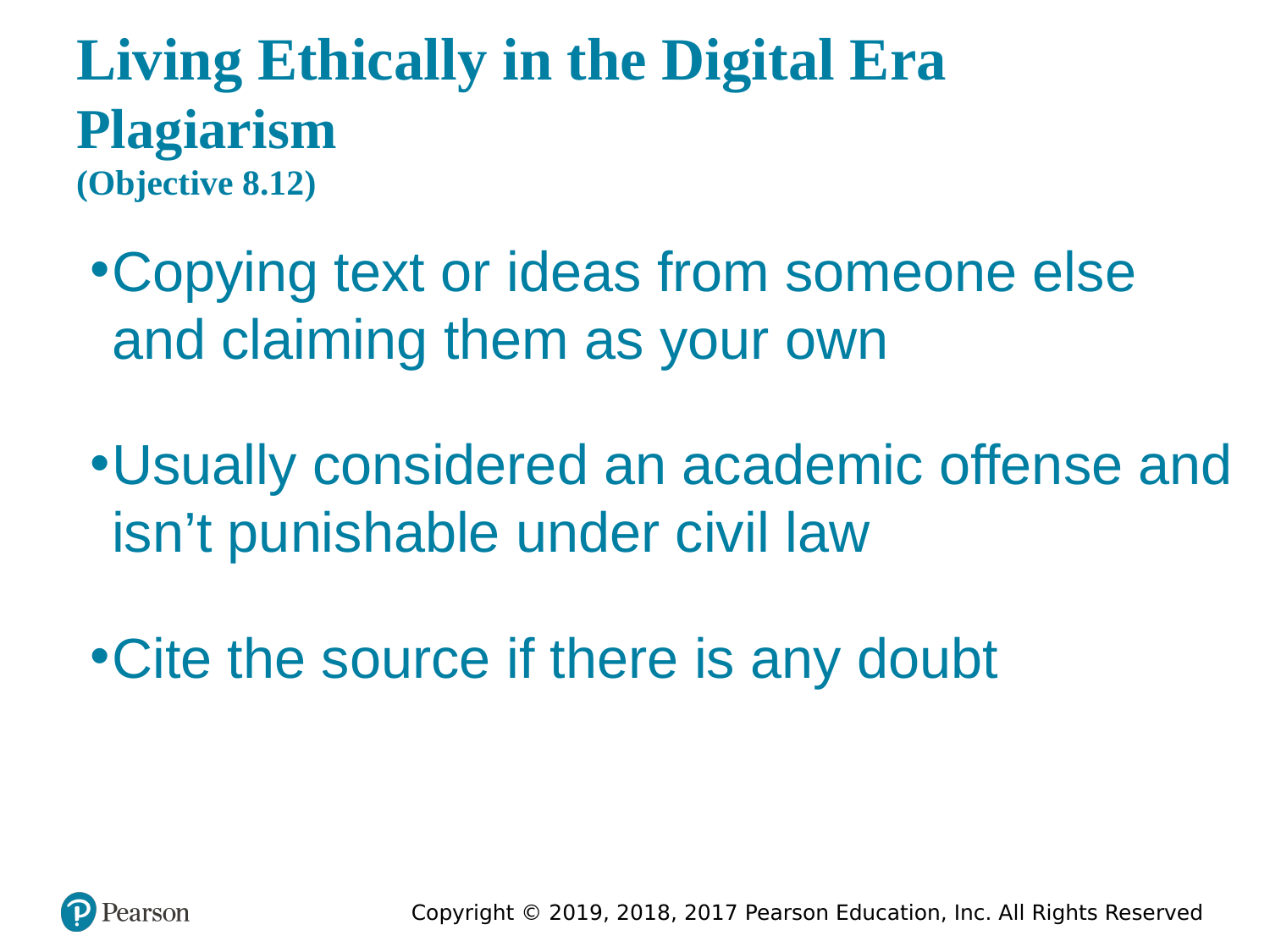

# Living Ethically in the Digital Era Plagiarism (Objective 8.12)
Copying text or ideas from someone else and claiming them as your own
Usually considered an academic offense and isn’t punishable under civil law
Cite the source if there is any doubt